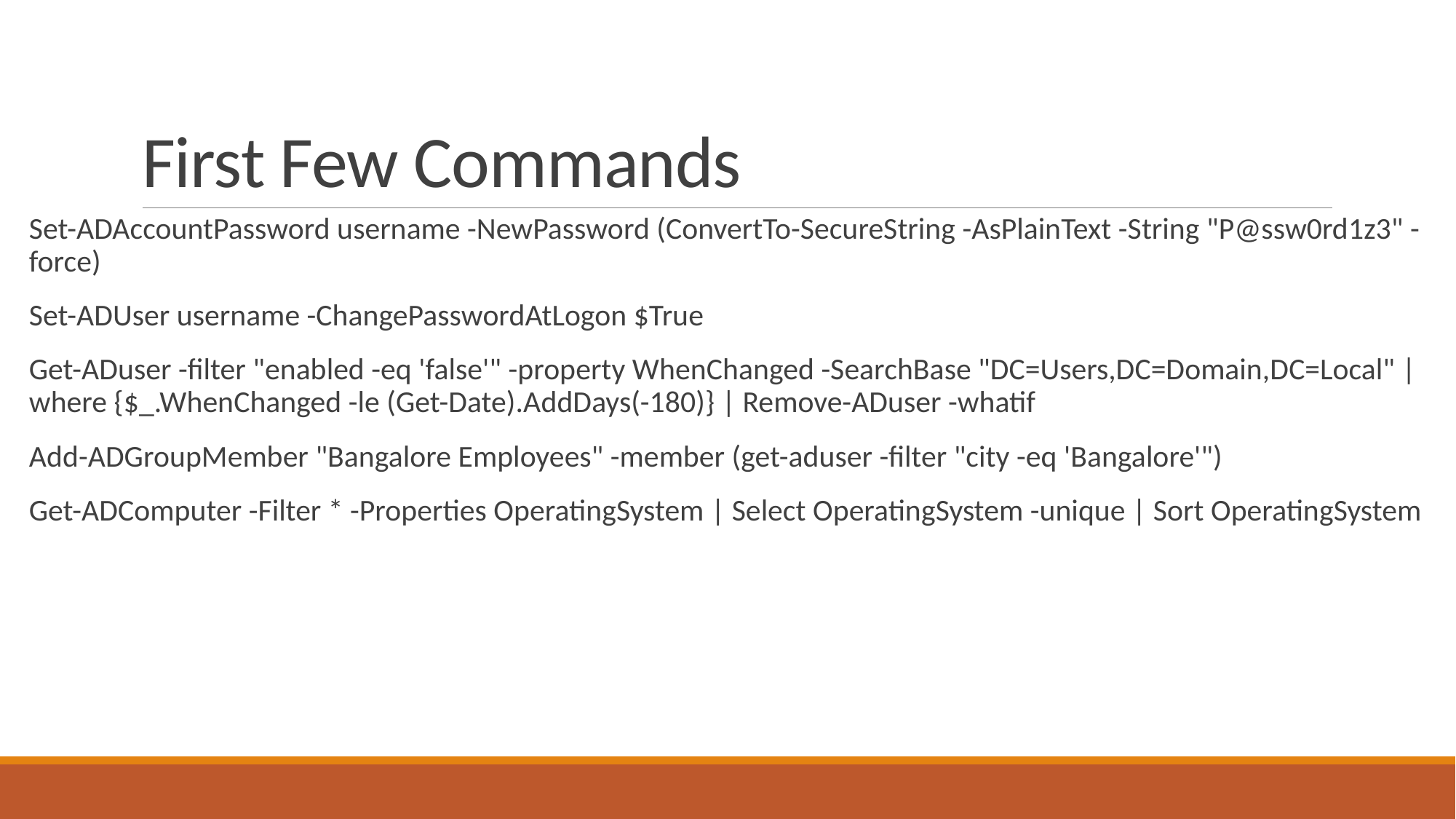

# First Few Commands
Set-ADAccountPassword username -NewPassword (ConvertTo-SecureString -AsPlainText -String "P@ssw0rd1z3" -force)
Set-ADUser username -ChangePasswordAtLogon $True
Get-ADuser -filter "enabled -eq 'false'" -property WhenChanged -SearchBase "DC=Users,DC=Domain,DC=Local" | where {$_.WhenChanged -le (Get-Date).AddDays(-180)} | Remove-ADuser -whatif
Add-ADGroupMember "Bangalore Employees" -member (get-aduser -filter "city -eq 'Bangalore'")
Get-ADComputer -Filter * -Properties OperatingSystem | Select OperatingSystem -unique | Sort OperatingSystem